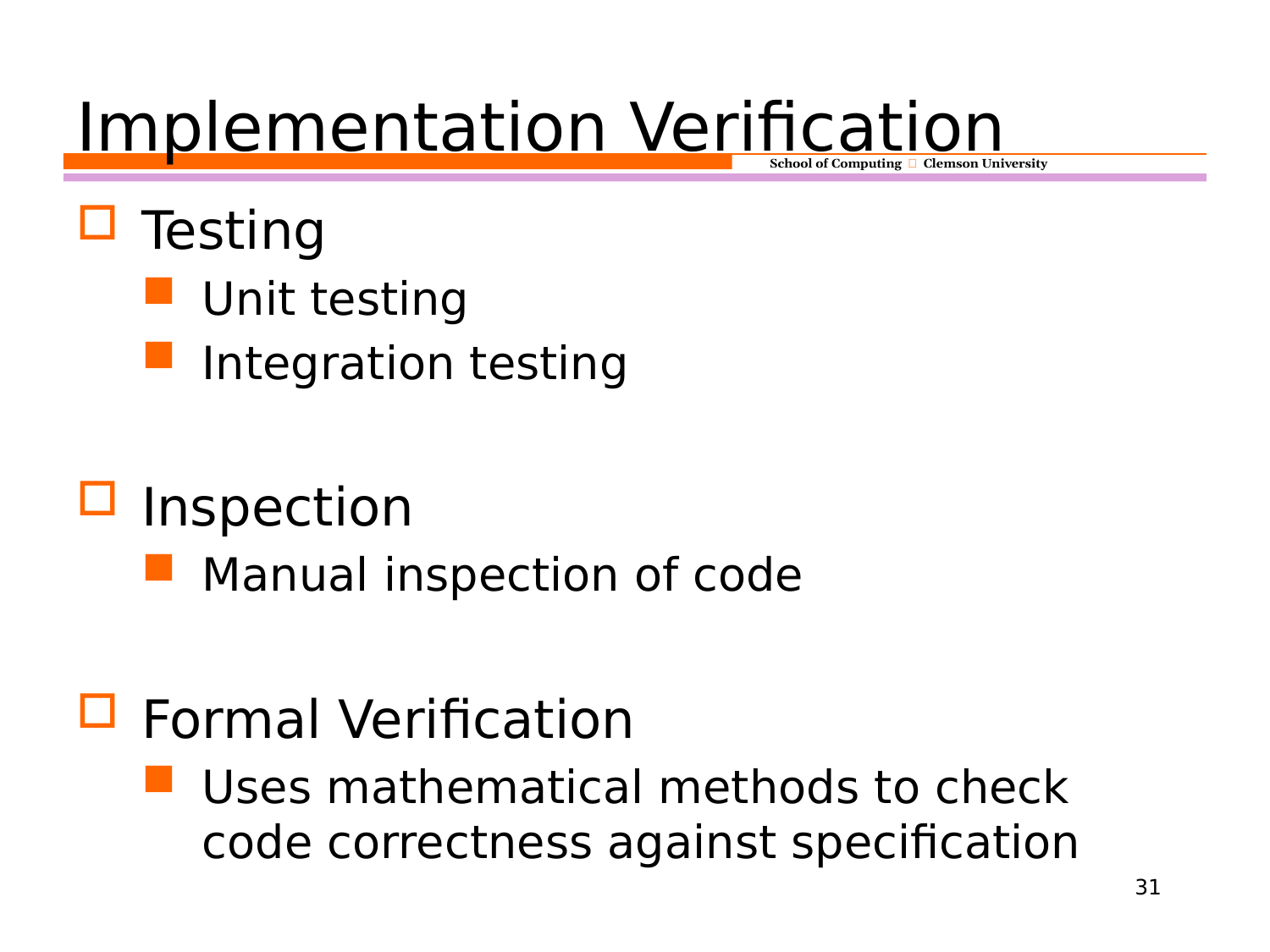

# Implementation Verification
Testing
Unit testing
Integration testing

Inspection
Manual inspection of code

Formal Verification
Uses mathematical methods to check code correctness against specification
31